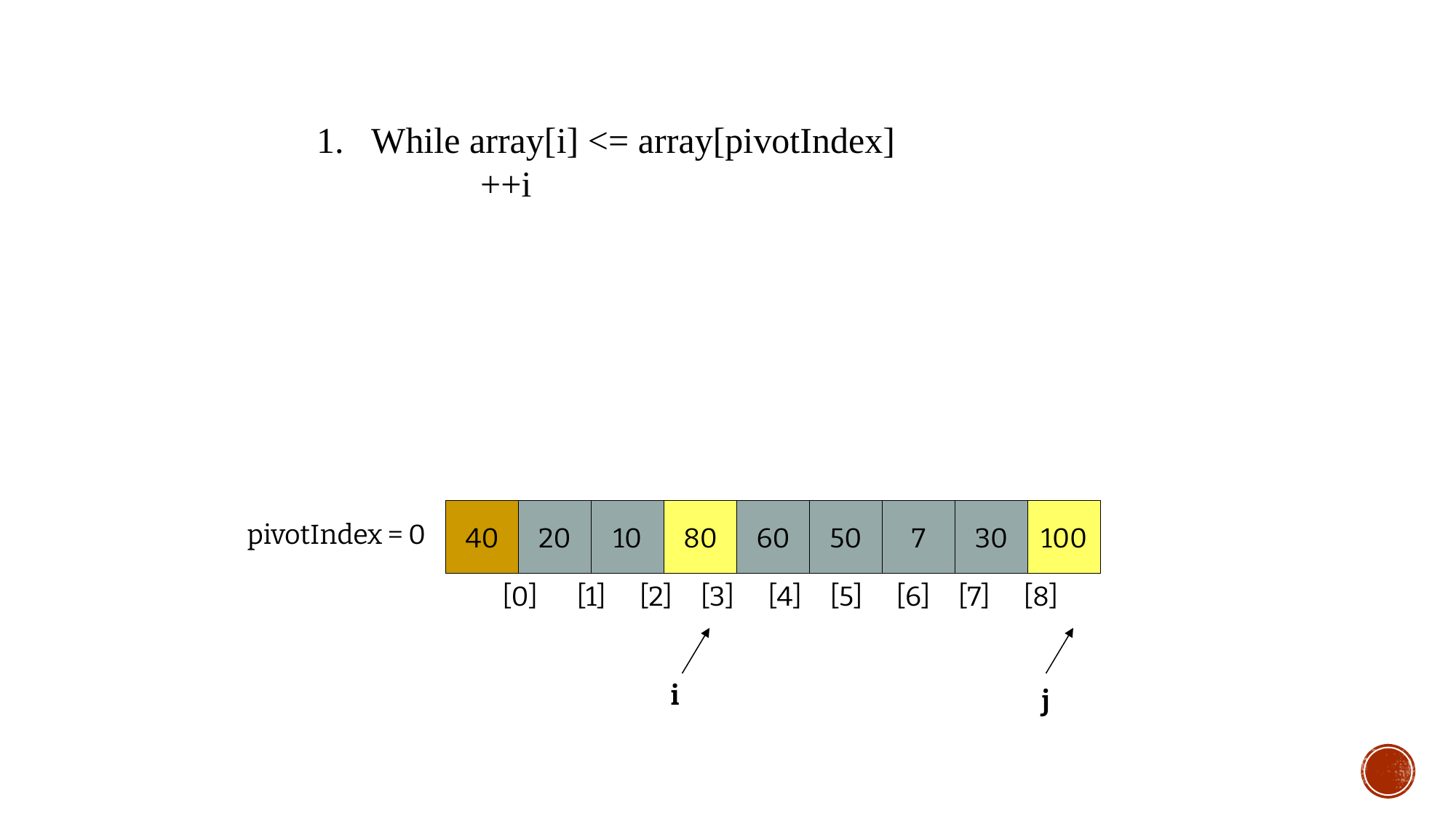

While array[i] <= array[pivotIndex]
		++i

40
20
10
80
60
50
7
30
100
pivotIndex = 0
[0]       [1]      [2]     [3]      [4]     [5]      [6]     [7]      [8]

i
j